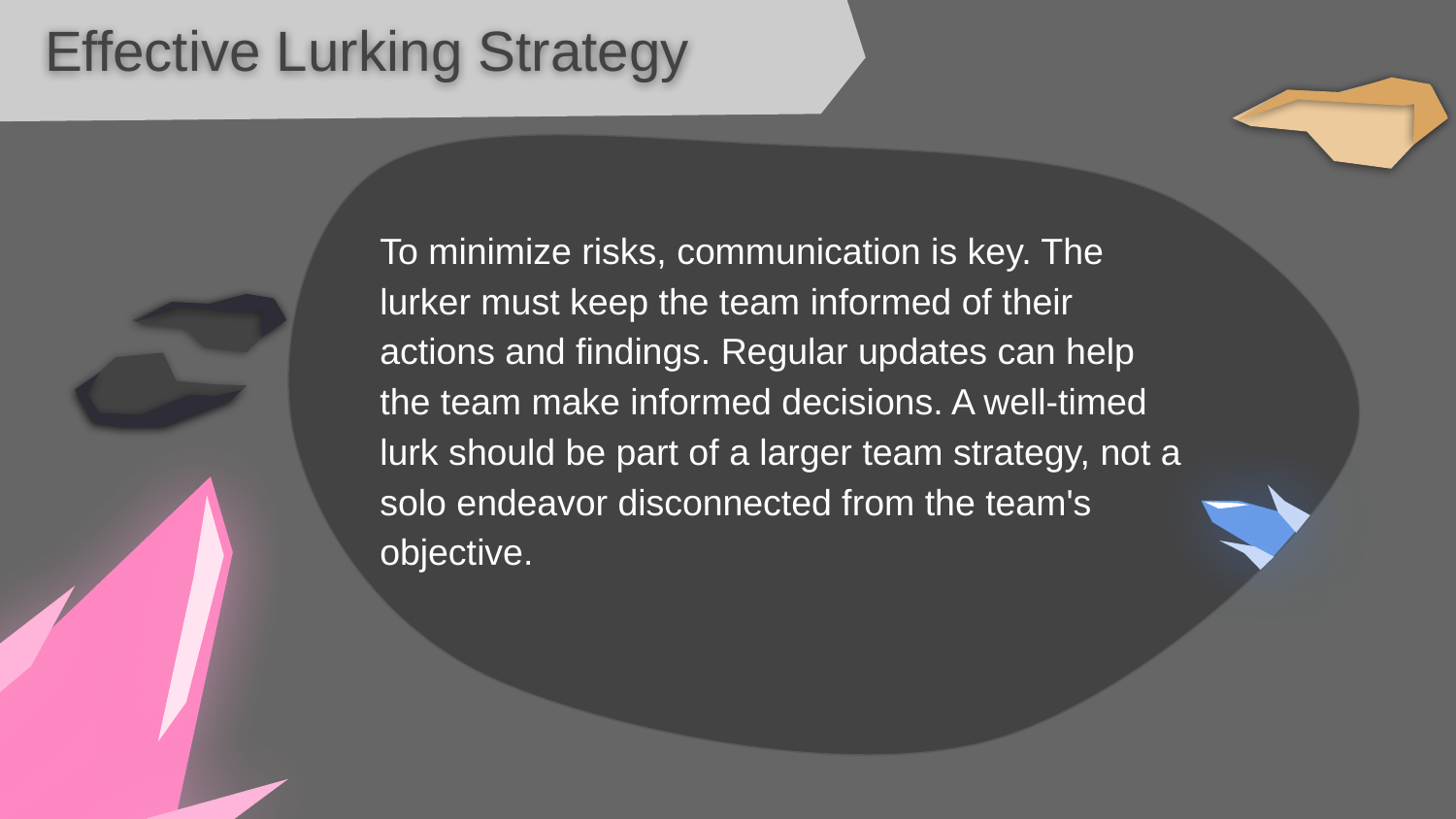

Effective Lurking Strategy

To minimize risks, communication is key. The lurker must keep the team informed of their actions and findings. Regular updates can help the team make informed decisions. A well-timed lurk should be part of a larger team strategy, not a solo endeavor disconnected from the team's objective.